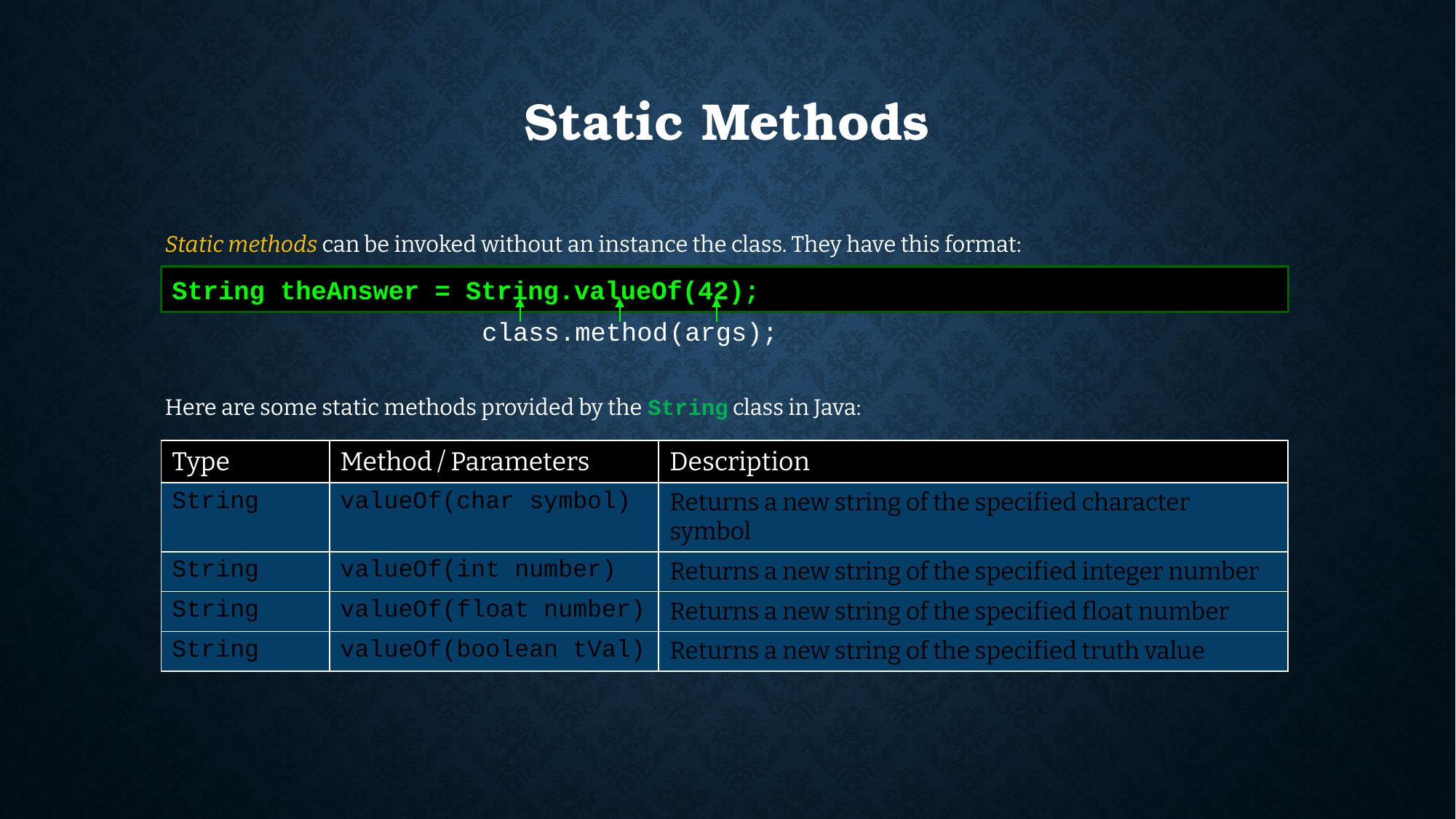

# Static Methods
Static methods can be invoked without an instance the class. They have this format:

Here are some static methods provided by the String class in Java:

String theAnswer = String.valueOf(42);
class
.method
(args);
| Type | Method / Parameters | Description |
| --- | --- | --- |
| String | valueOf(char symbol) | Returns a new string of the specified character symbol |
| String | valueOf(int number) | Returns a new string of the specified integer number |
| String | valueOf(float number) | Returns a new string of the specified float number |
| String | valueOf(boolean tVal) | Returns a new string of the specified truth value |